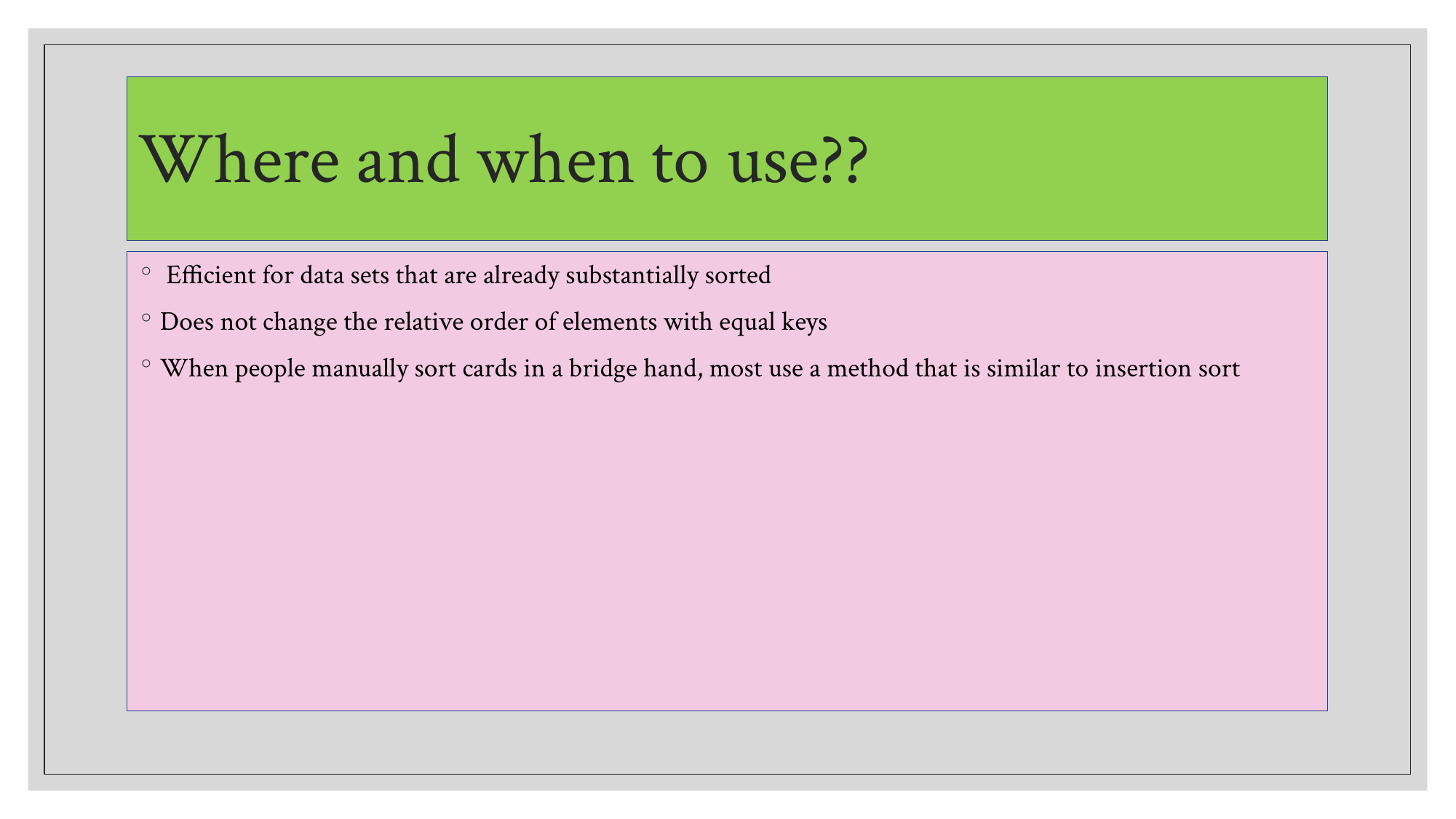

# Where and when to use??
 Efficient for data sets that are already substantially sorted
Does not change the relative order of elements with equal keys
When people manually sort cards in a bridge hand, most use a method that is similar to insertion sort